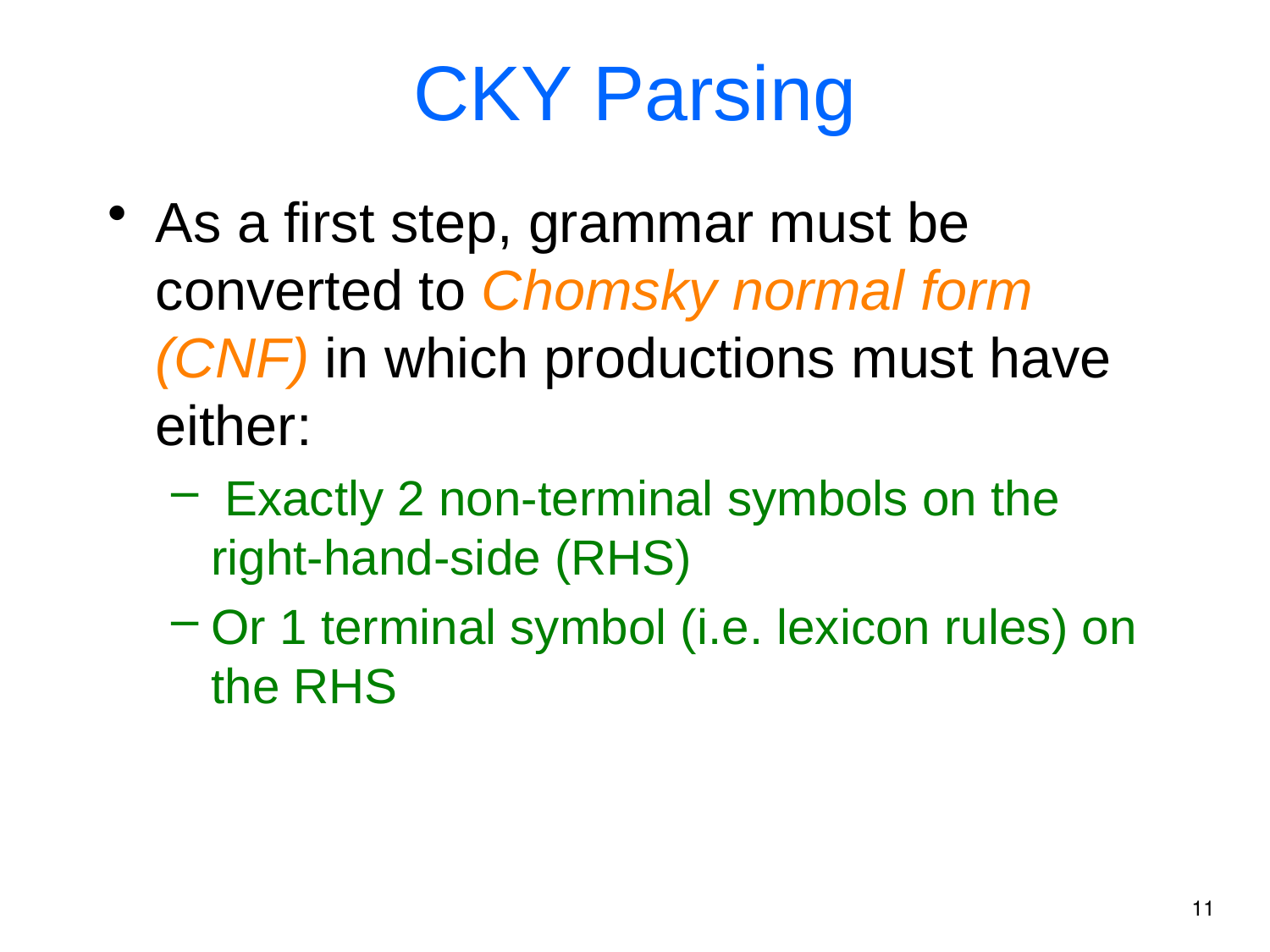

CKY Parsing
As a first step, grammar must be converted to Chomsky normal form (CNF) in which productions must have either:
 Exactly 2 non-terminal symbols on the right-hand-side (RHS)
Or 1 terminal symbol (i.e. lexicon rules) on the RHS
11